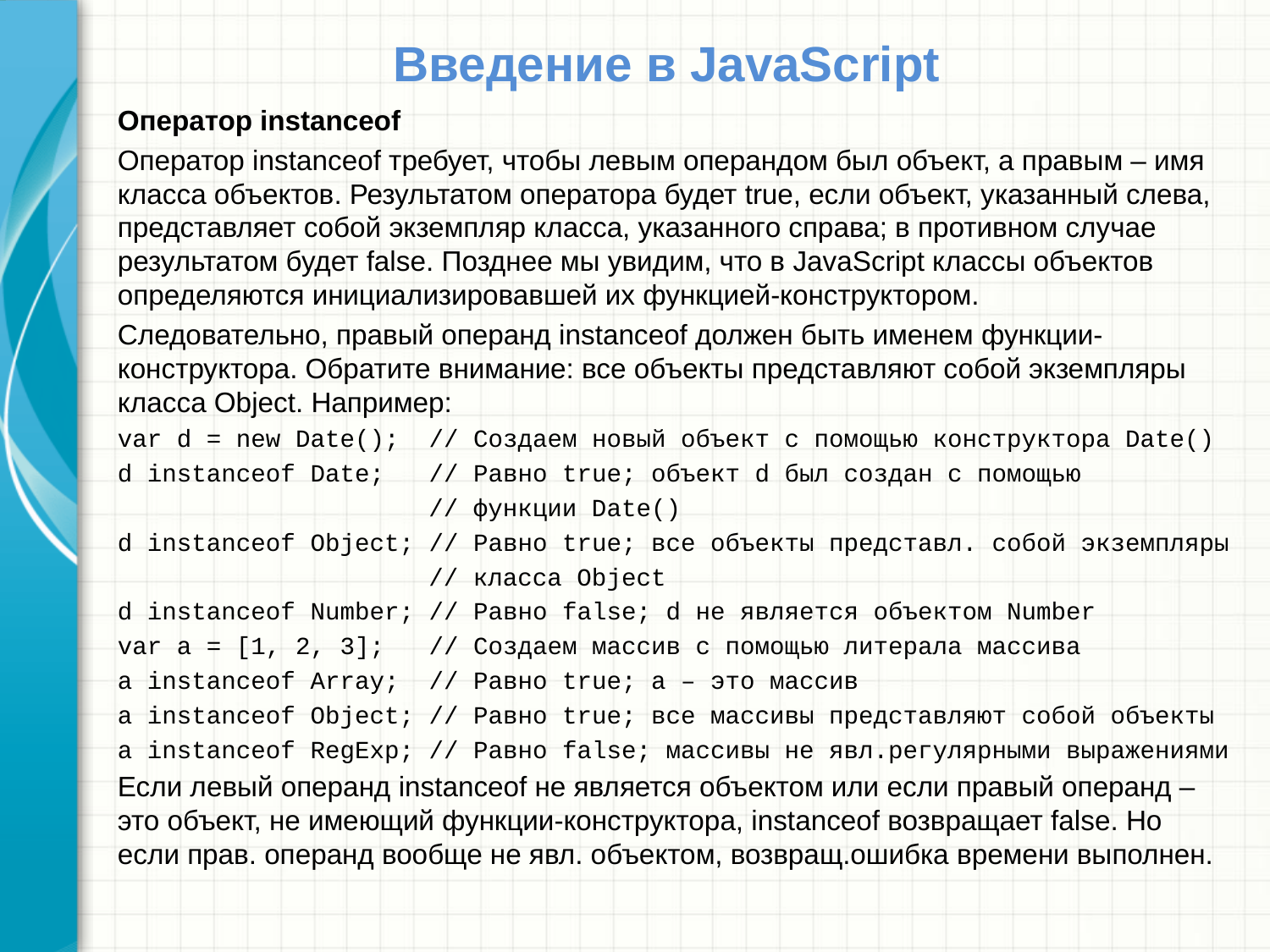

# Введение в JavaScript
Оператор instanceof
Оператор instanceof требует, чтобы левым операндом был объект, а правым – имя класса объектов. Результатом оператора будет true, если объект, указанный слева, представляет собой экземпляр класса, указанного справа; в противном случае результатом будет false. Позднее мы увидим, что в JavaScript классы объектов определяются инициализировавшей их функцией-конструктором.
Следовательно, правый операнд instanceof должен быть именем функции-конструктора. Обратите внимание: все объекты представляют собой экземпляры класса Object. Например:
var d = new Date();  // Создаем новый объект с помощью конструктора Date()
d instanceof Date;   // Равно true; объект d был создан с помощью
                     // функции Date()
d instanceof Object; // Равно true; все объекты представл. собой экземпляры
                     // класса Object
d instanceof Number; // Равно false; d не является объектом Number
var a = [1, 2, 3];   // Создаем массив с помощью литерала массива
a instanceof Array;  // Равно true; a – это массив
a instanceof Object; // Равно true; все массивы представляют собой объекты
a instanceof RegExp; // Равно false; массивы не явл.регулярными выражениями
Если левый операнд instanceof не является объектом или если правый операнд – это объект, не имеющий функции-конструктора, instanceof возвращает false. Но если прав. операнд вообще не явл. объектом, возвращ.ошибка времени выполнен.